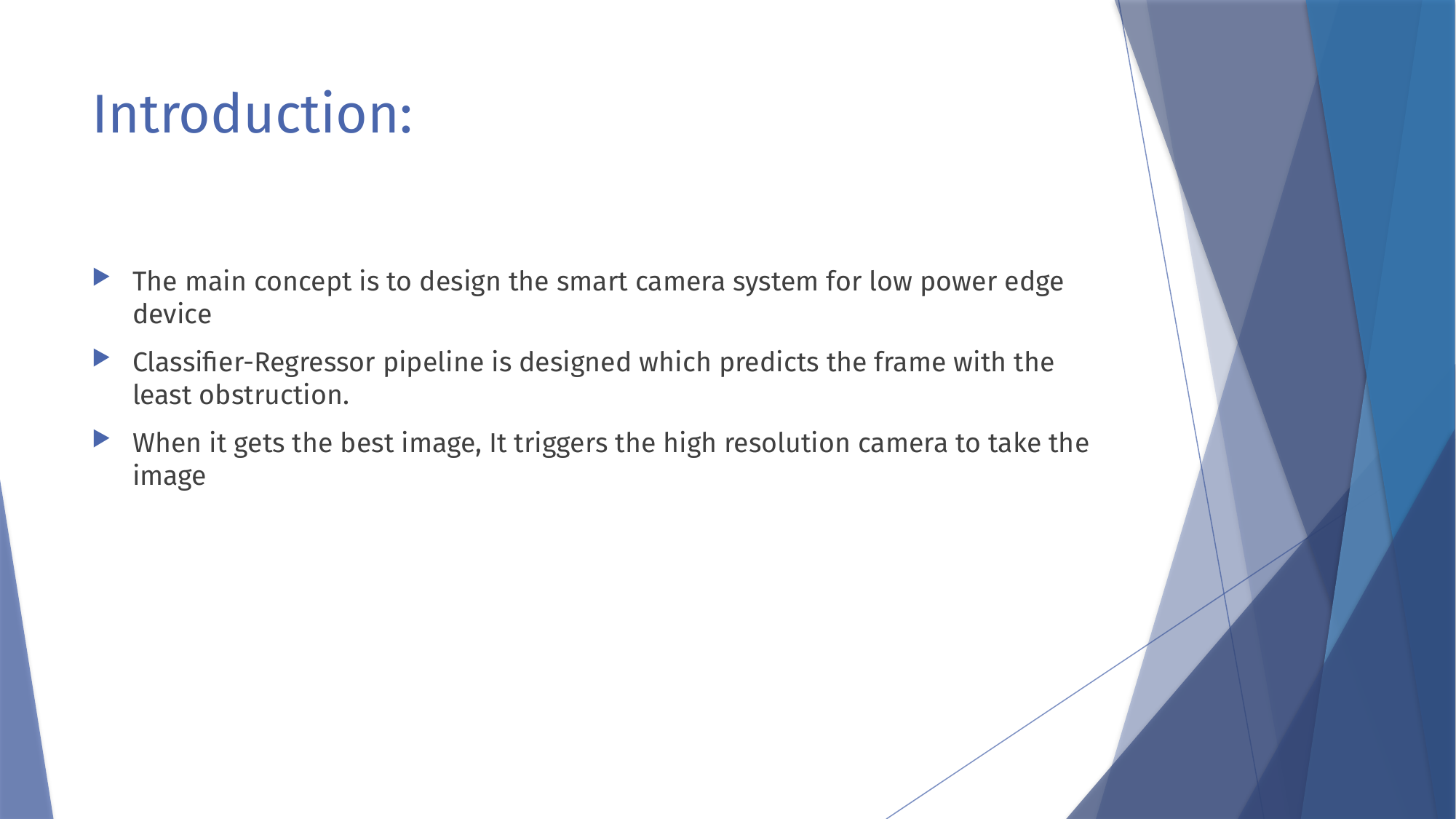

# Introduction:
The main concept is to design the smart camera system for low power edge device
Classifier-Regressor pipeline is designed which predicts the frame with the least obstruction.
When it gets the best image, It triggers the high resolution camera to take the image